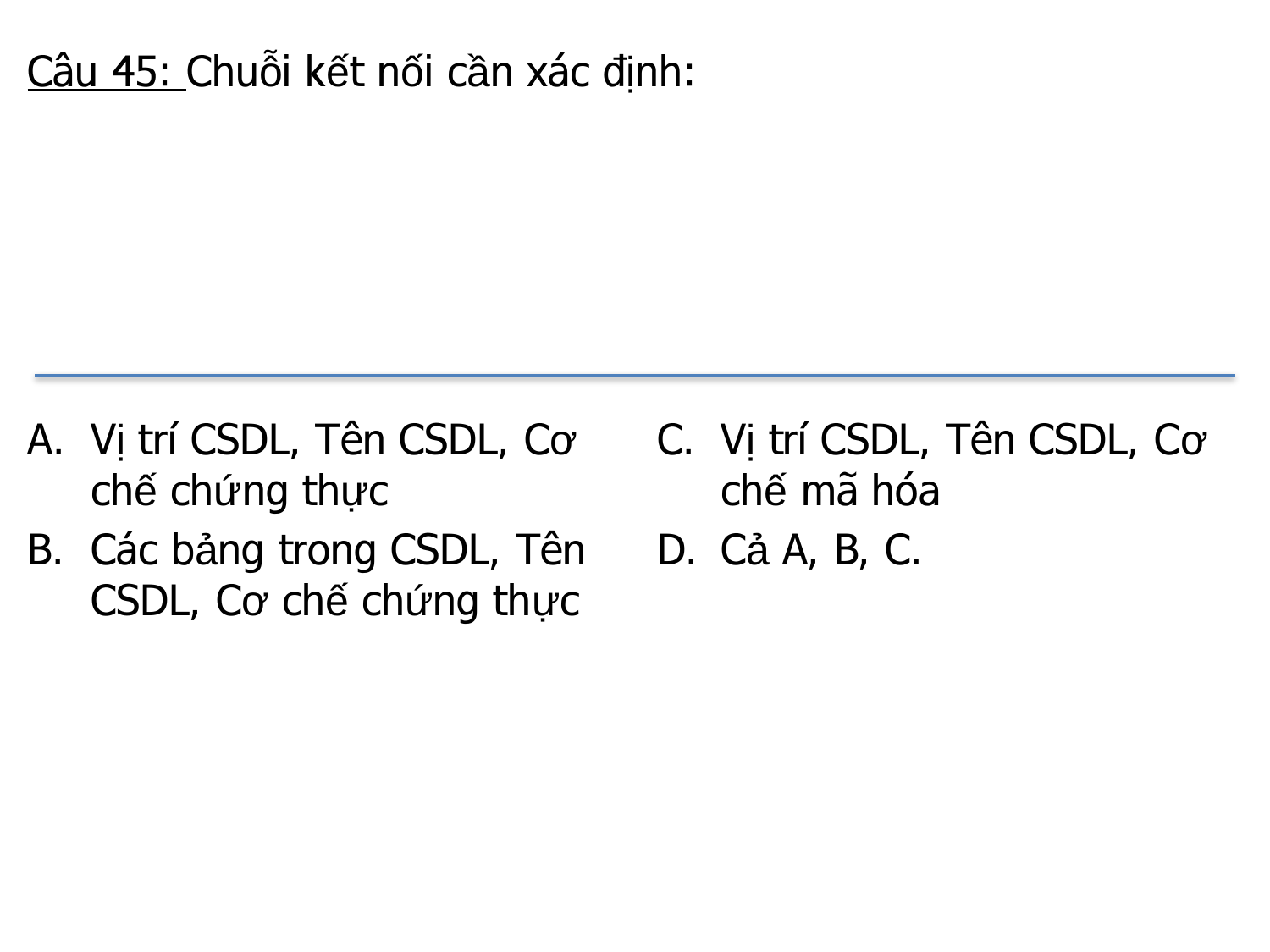

# Câu 45: Chuỗi kết nối cần xác định:
Vị trí CSDL, Tên CSDL, Cơ chế chứng thực
Các bảng trong CSDL, Tên CSDL, Cơ chế chứng thực
Vị trí CSDL, Tên CSDL, Cơ chế mã hóa
Cả A, B, C.